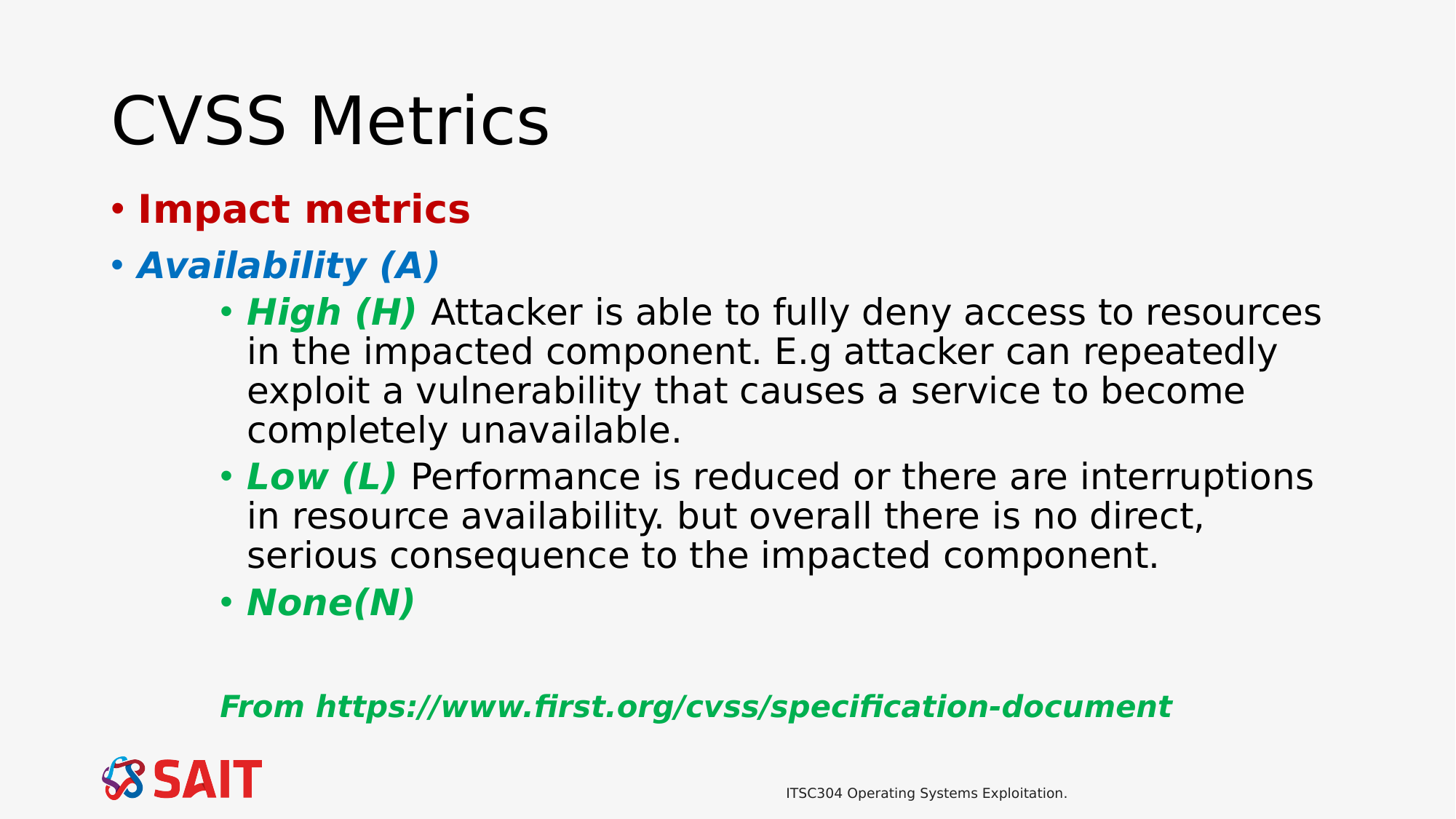

# CVSS Metrics
Impact metrics
Availability (A)
High (H) Attacker is able to fully deny access to resources in the impacted component. E.g attacker can repeatedly exploit a vulnerability that causes a service to become completely unavailable.
Low (L) Performance is reduced or there are interruptions in resource availability. but overall there is no direct, serious consequence to the impacted component.
None(N)

From https://www.first.org/cvss/specification-document
ITSC304 Operating Systems Exploitation.